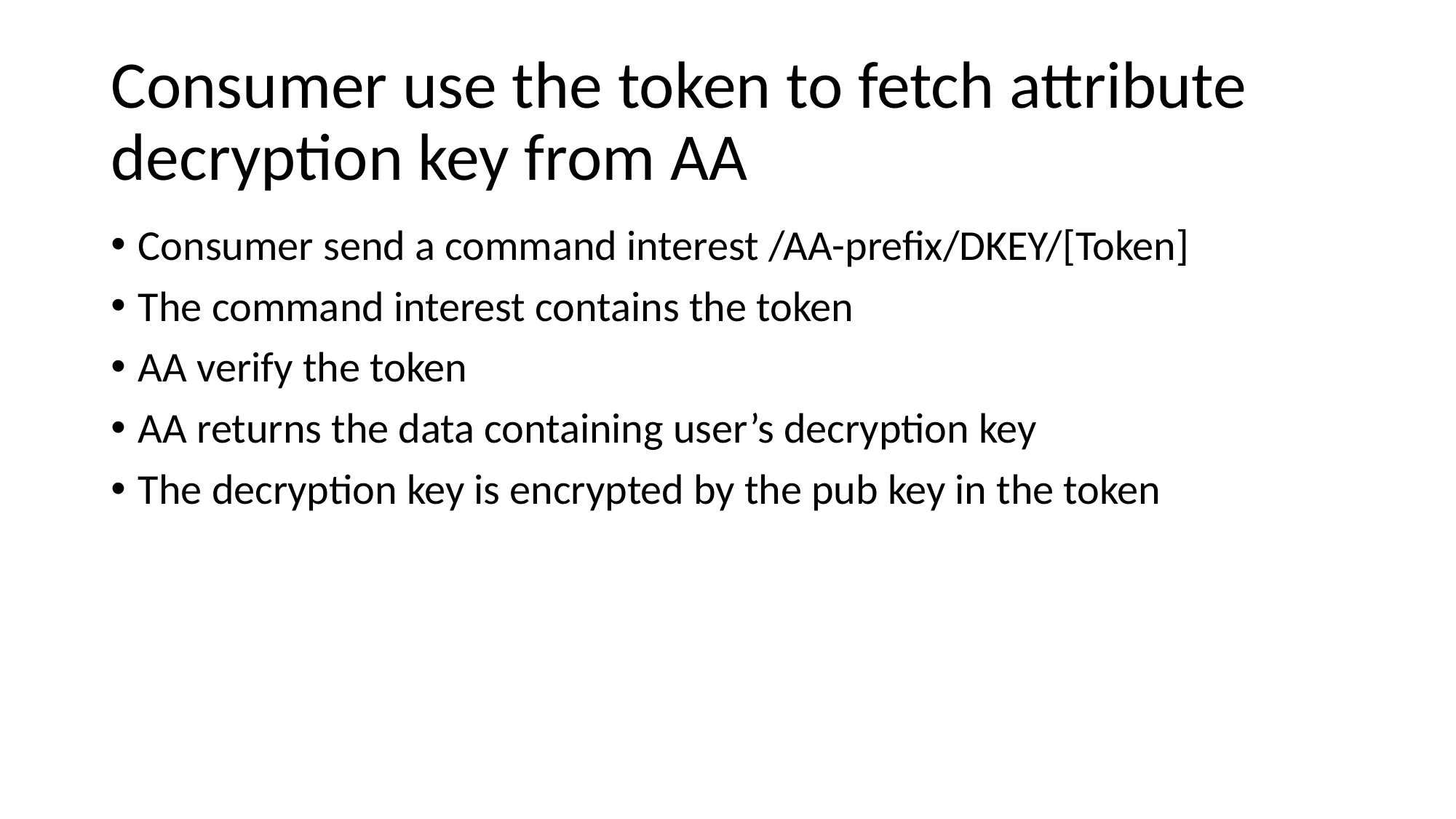

# Consumer use the token to fetch attribute decryption key from AA
Consumer send a command interest /AA-prefix/DKEY/[Token]
The command interest contains the token
AA verify the token
AA returns the data containing user’s decryption key
The decryption key is encrypted by the pub key in the token